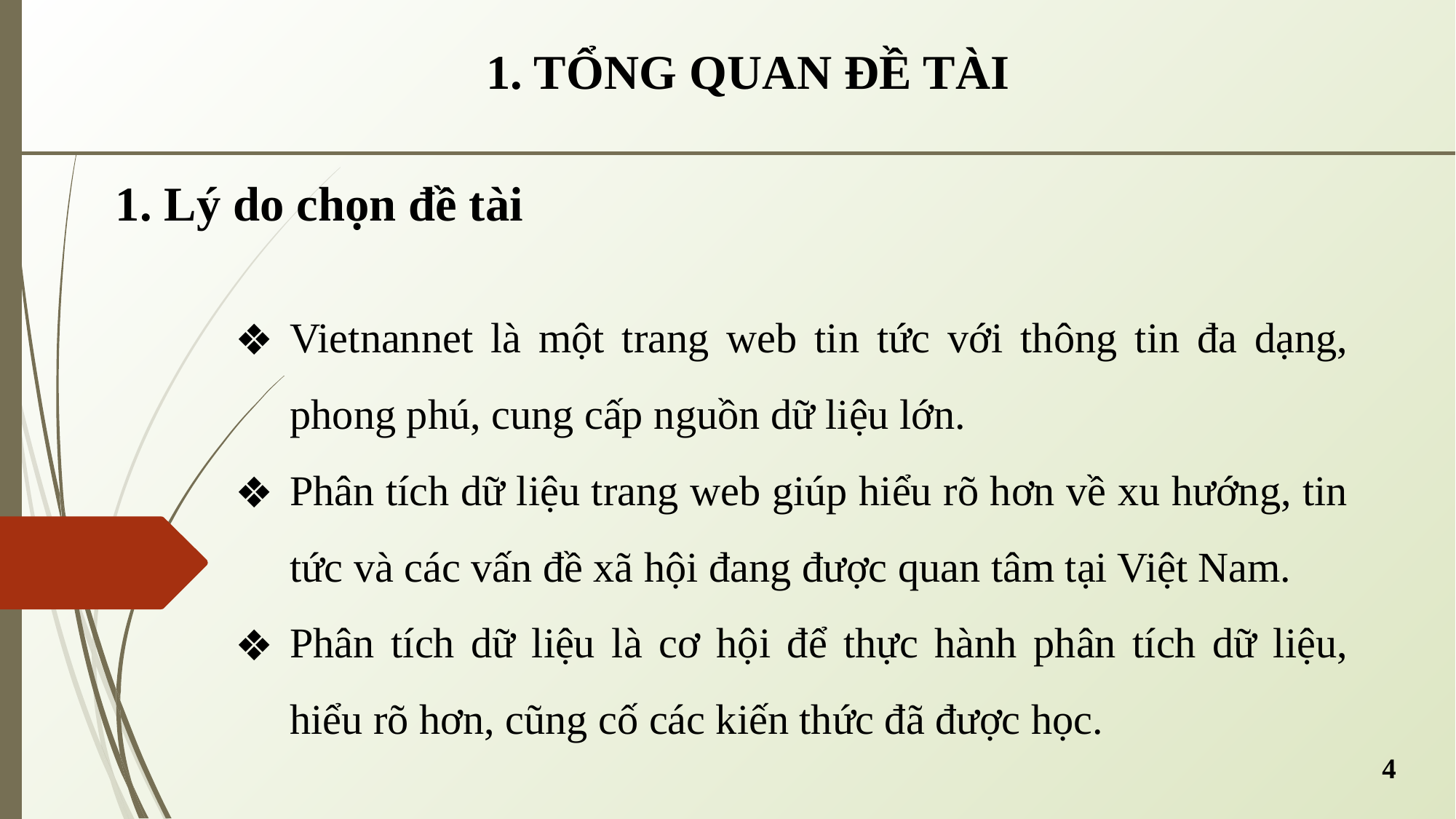

1. TỔNG QUAN ĐỀ TÀI
1. Lý do chọn đề tài
Vietnannet là một trang web tin tức với thông tin đa dạng, phong phú, cung cấp nguồn dữ liệu lớn.
Phân tích dữ liệu trang web giúp hiểu rõ hơn về xu hướng, tin tức và các vấn đề xã hội đang được quan tâm tại Việt Nam.
Phân tích dữ liệu là cơ hội để thực hành phân tích dữ liệu, hiểu rõ hơn, cũng cố các kiến thức đã được học.
4